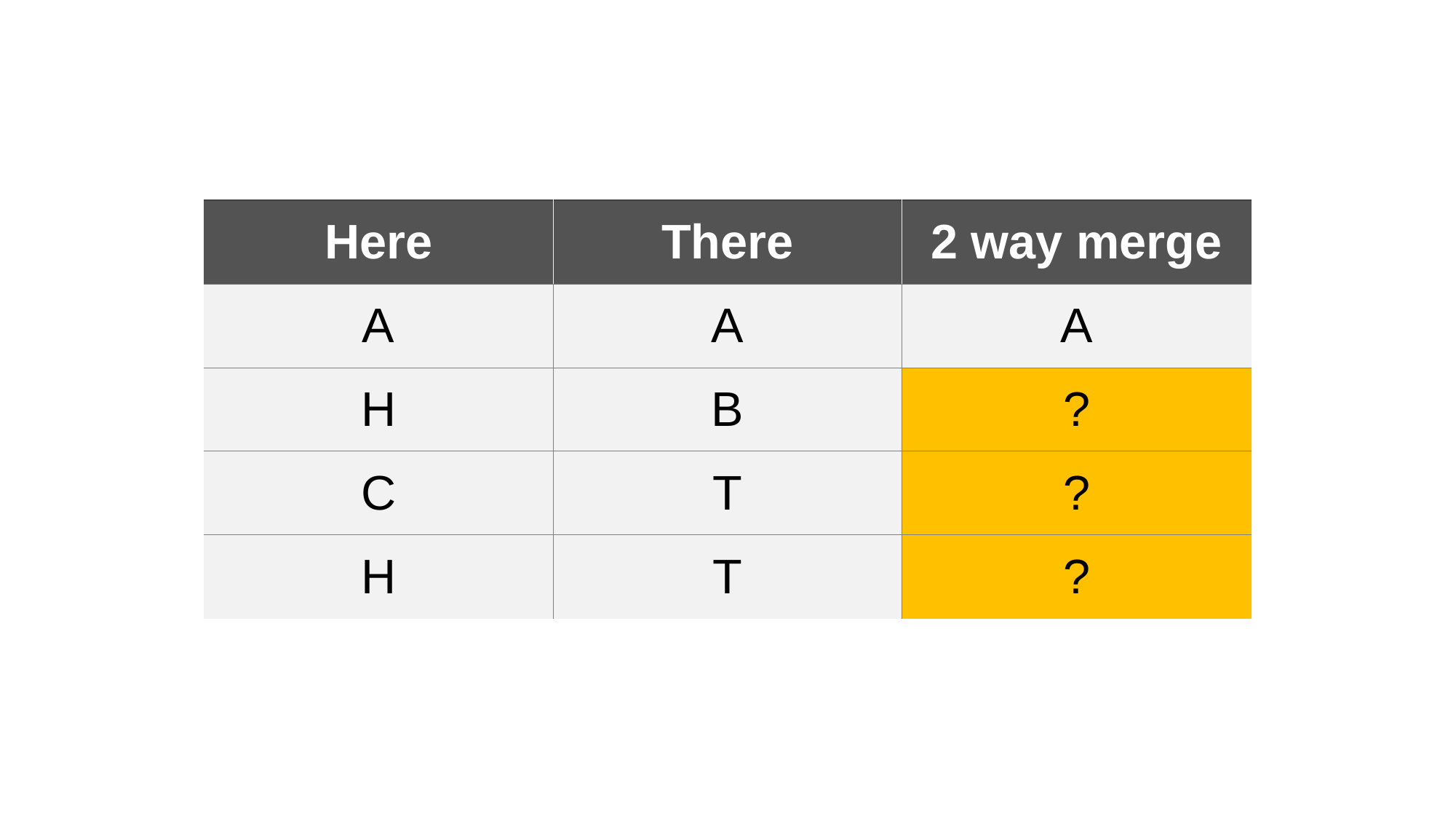

| Here | There | 2 way merge |
| --- | --- | --- |
| A | A | A |
| H | B | ? |
| C | T | ? |
| H | T | ? |